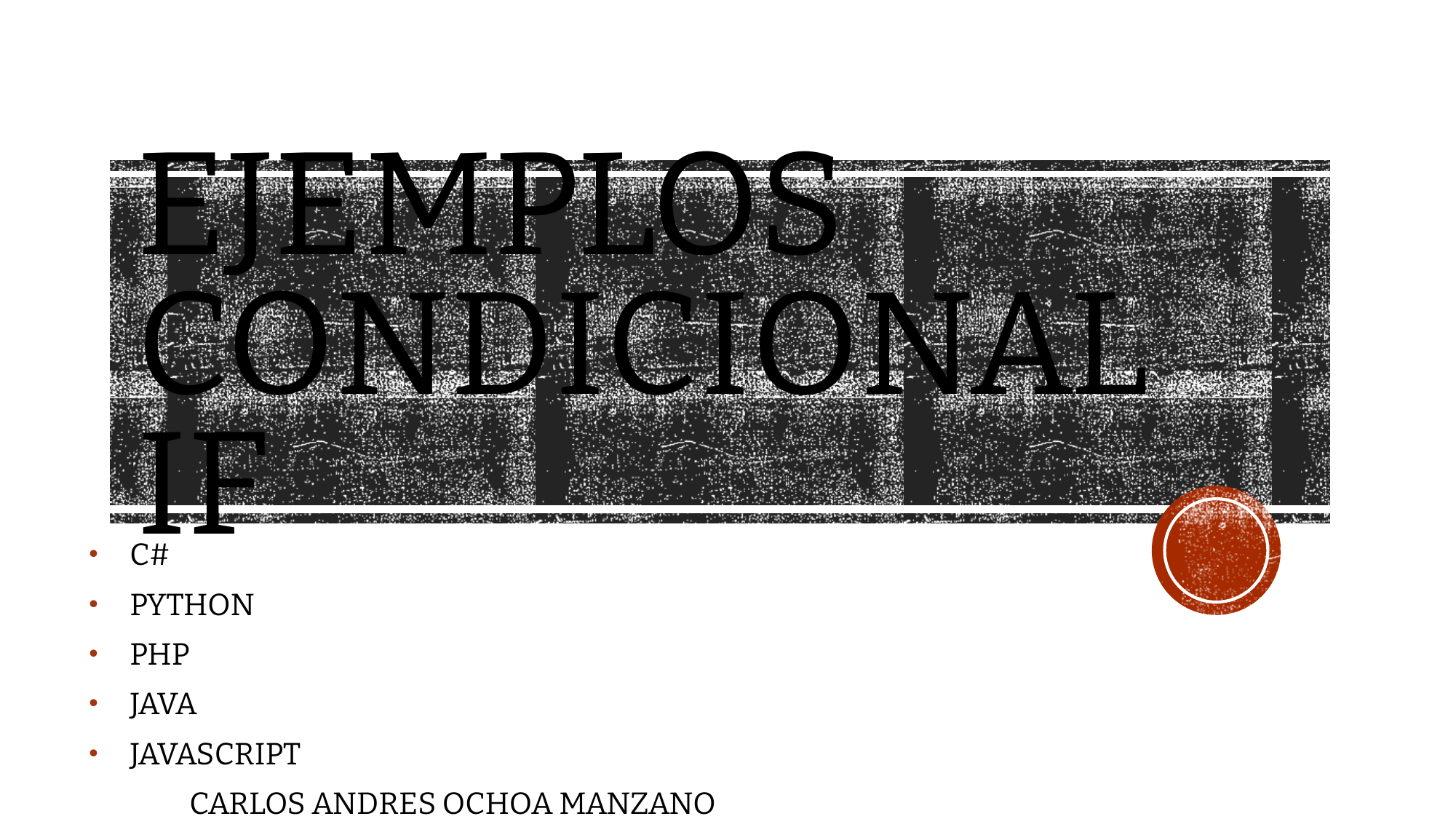

# Ejemplos condicional IF
C#
PYTHON
PHP
JAVA
JAVASCRIPT
			CARLOS ANDRES OCHOA MANZANO